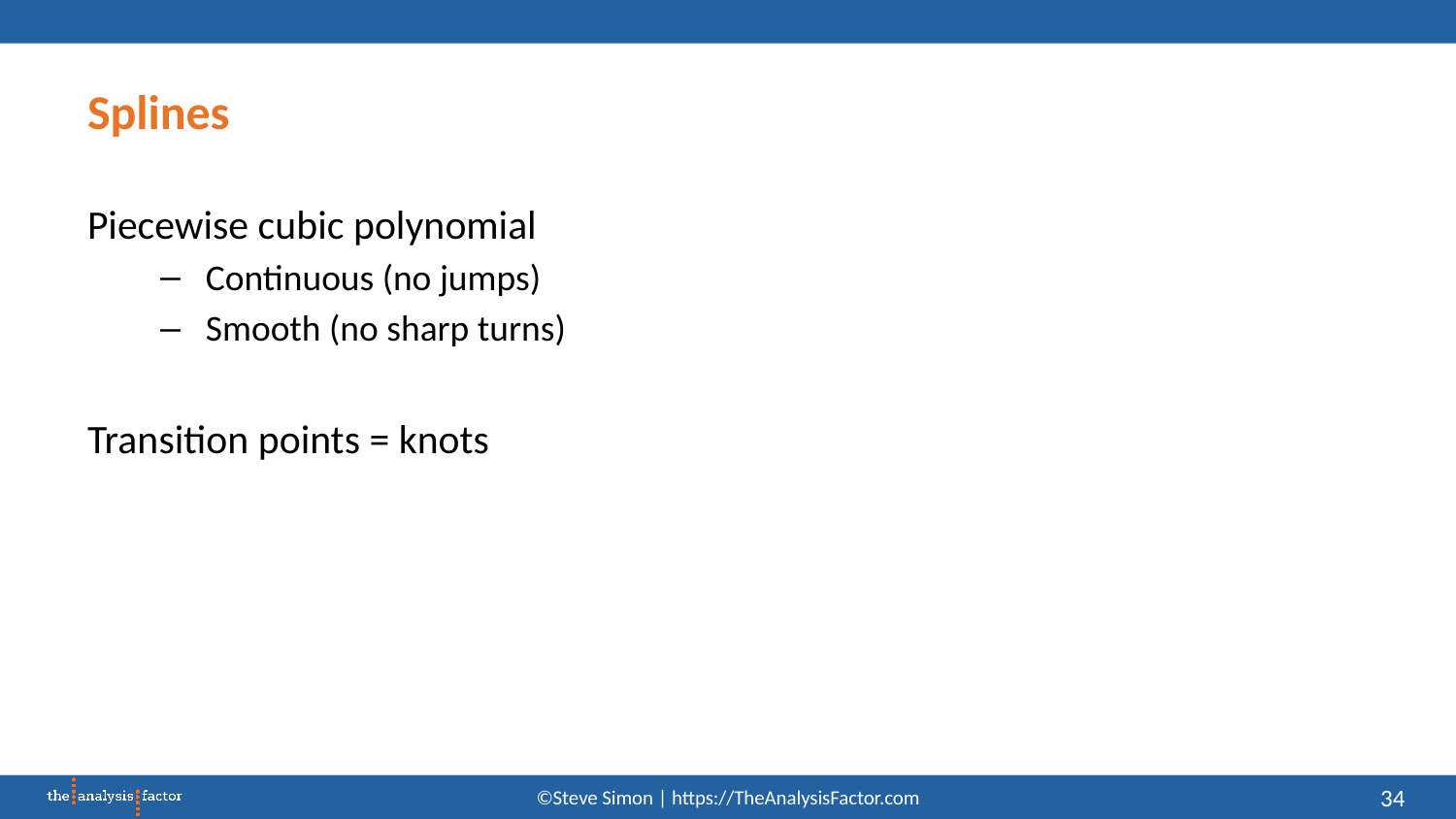

# Splines
Piecewise cubic polynomial
Continuous (no jumps)
Smooth (no sharp turns)

Transition points = knots
34
©Steve Simon | https://TheAnalysisFactor.com